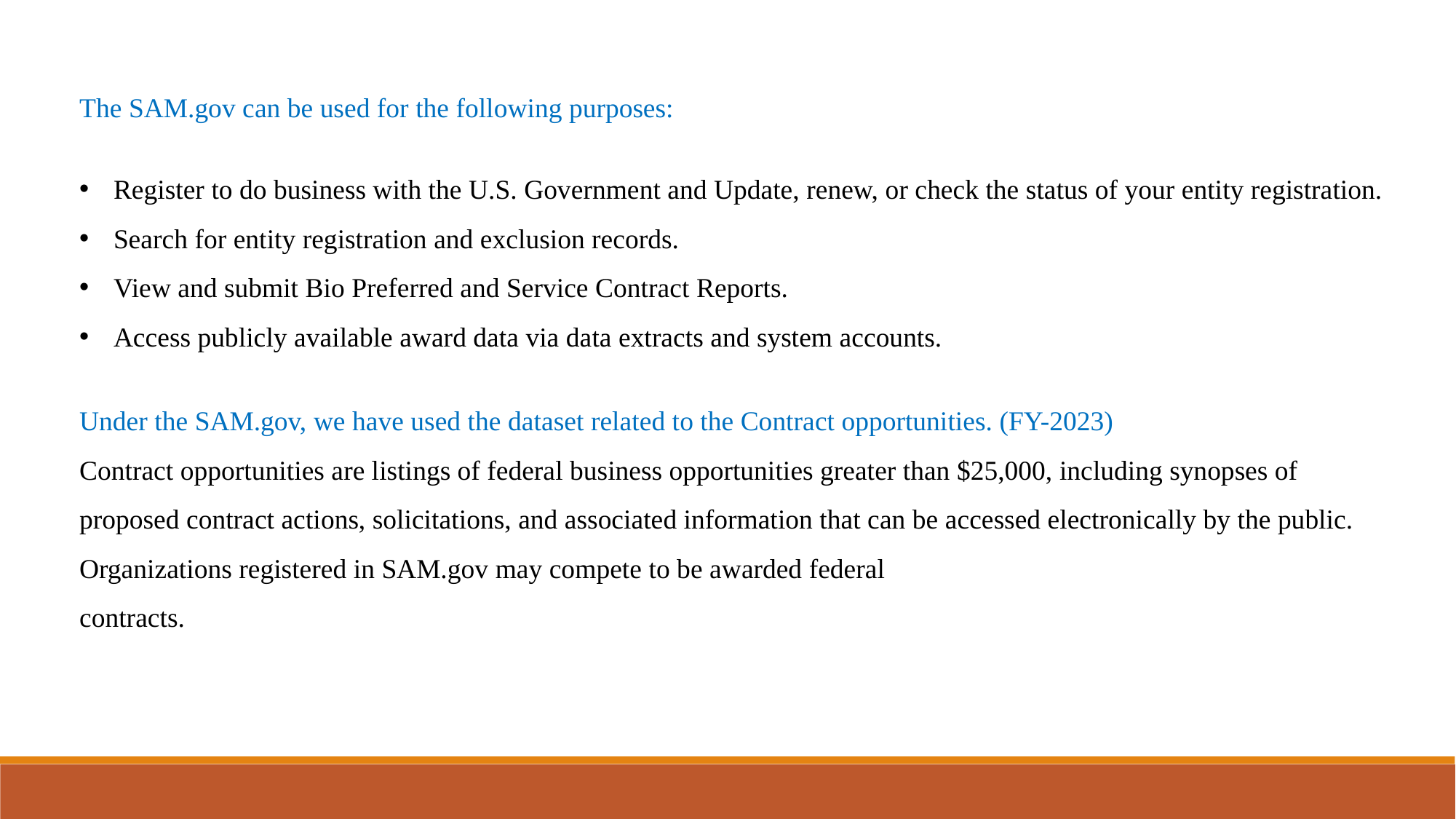

The SAM.gov can be used for the following purposes:

Register to do business with the U.S. Government and Update, renew, or check the status of your entity registration.
Search for entity registration and exclusion records.
View and submit Bio Preferred and Service Contract Reports.
Access publicly available award data via data extracts and system accounts.
Under the SAM.gov, we have used the dataset related to the Contract opportunities. (FY-2023)
Contract opportunities are listings of federal business opportunities greater than $25,000, including synopses of proposed contract actions, solicitations, and associated information that can be accessed electronically by the public. Organizations registered in SAM.gov may compete to be awarded federal
contracts.